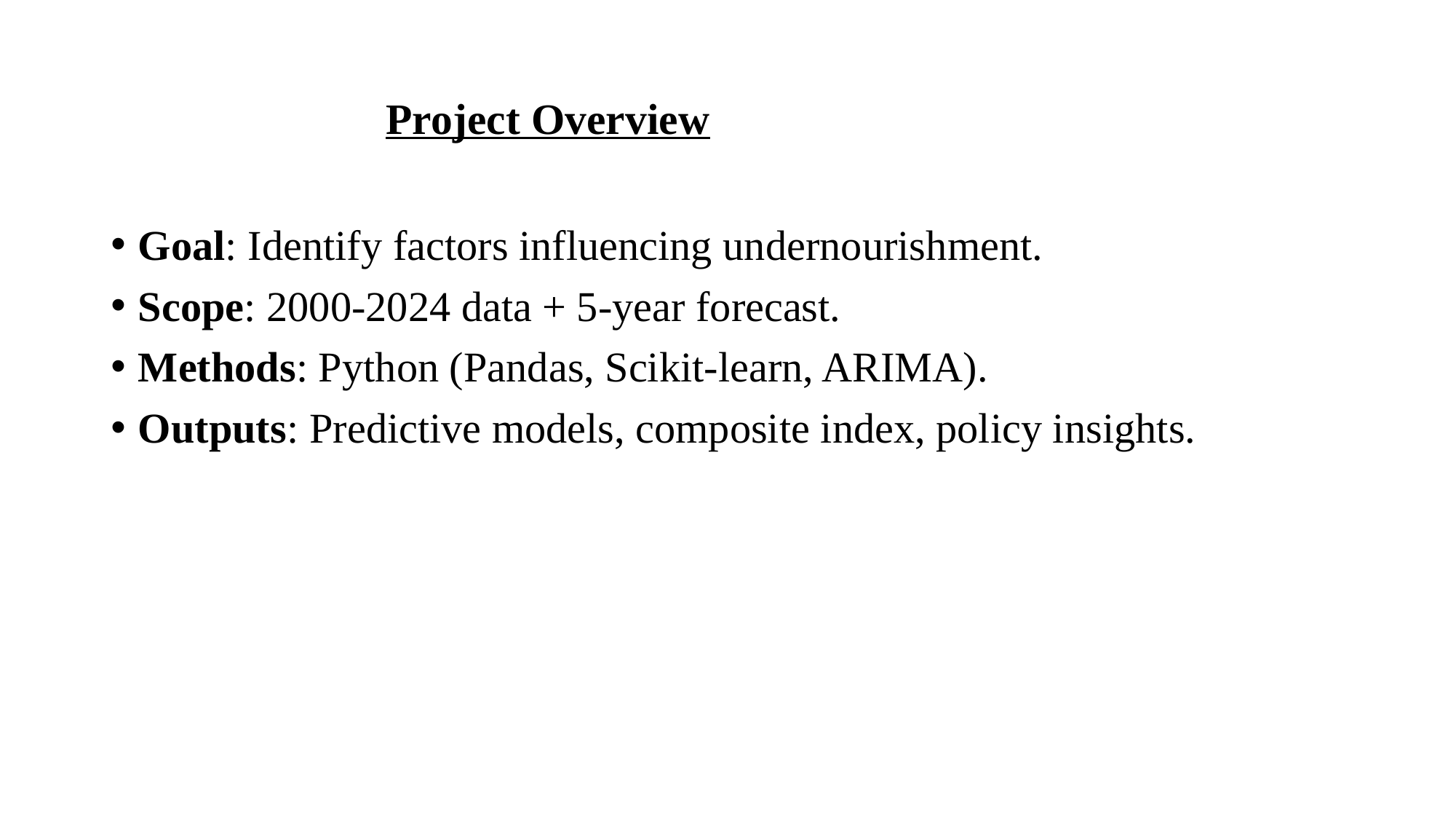

# Project Overview
Goal: Identify factors influencing undernourishment.
Scope: 2000-2024 data + 5-year forecast.
Methods: Python (Pandas, Scikit-learn, ARIMA).
Outputs: Predictive models, composite index, policy insights.